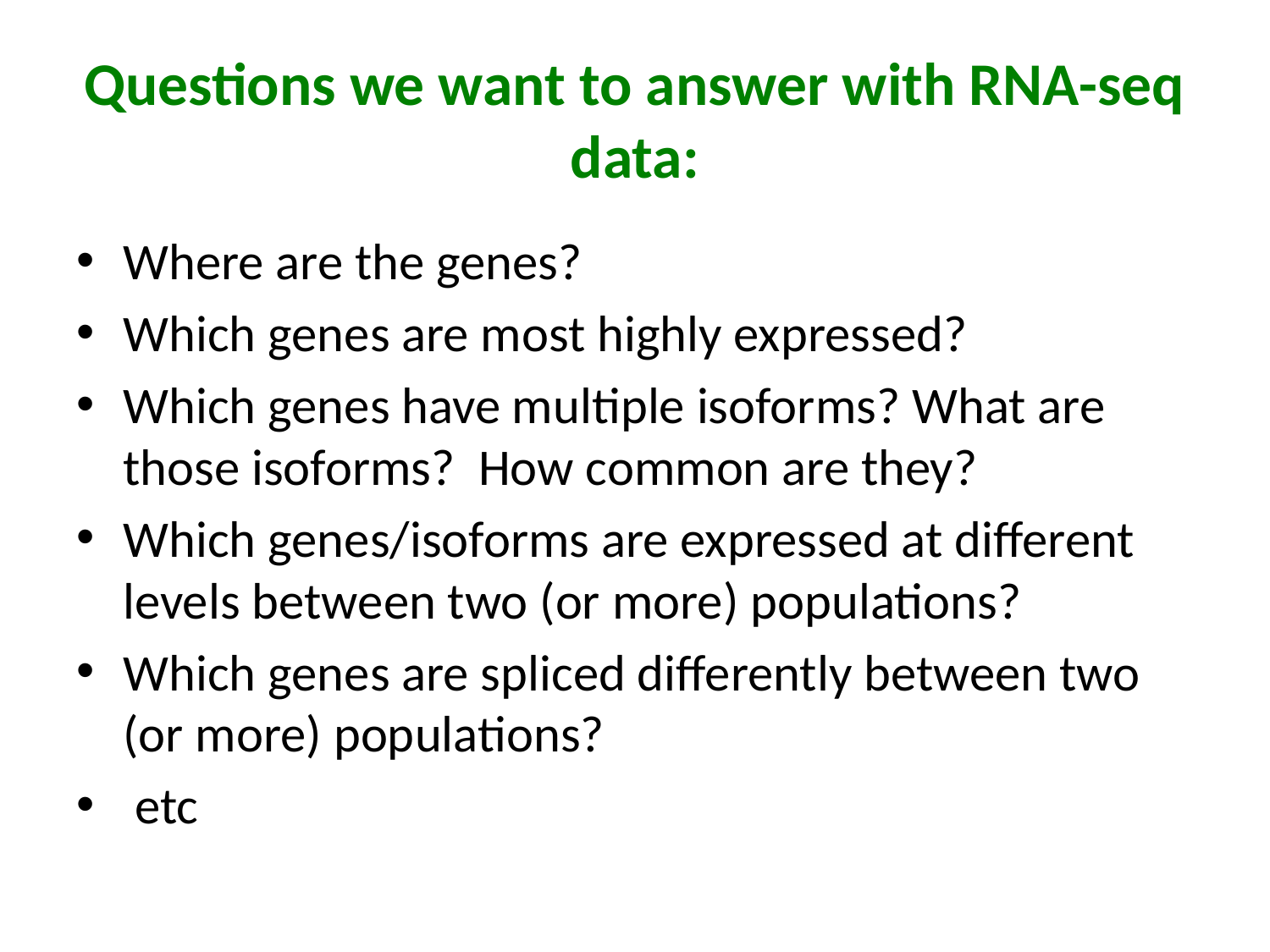

# Questions we want to answer with RNA-seq data:
Where are the genes?
Which genes are most highly expressed?
Which genes have multiple isoforms? What are those isoforms?  How common are they?
Which genes/isoforms are expressed at different levels between two (or more) populations?
Which genes are spliced differently between two (or more) populations?
 etc